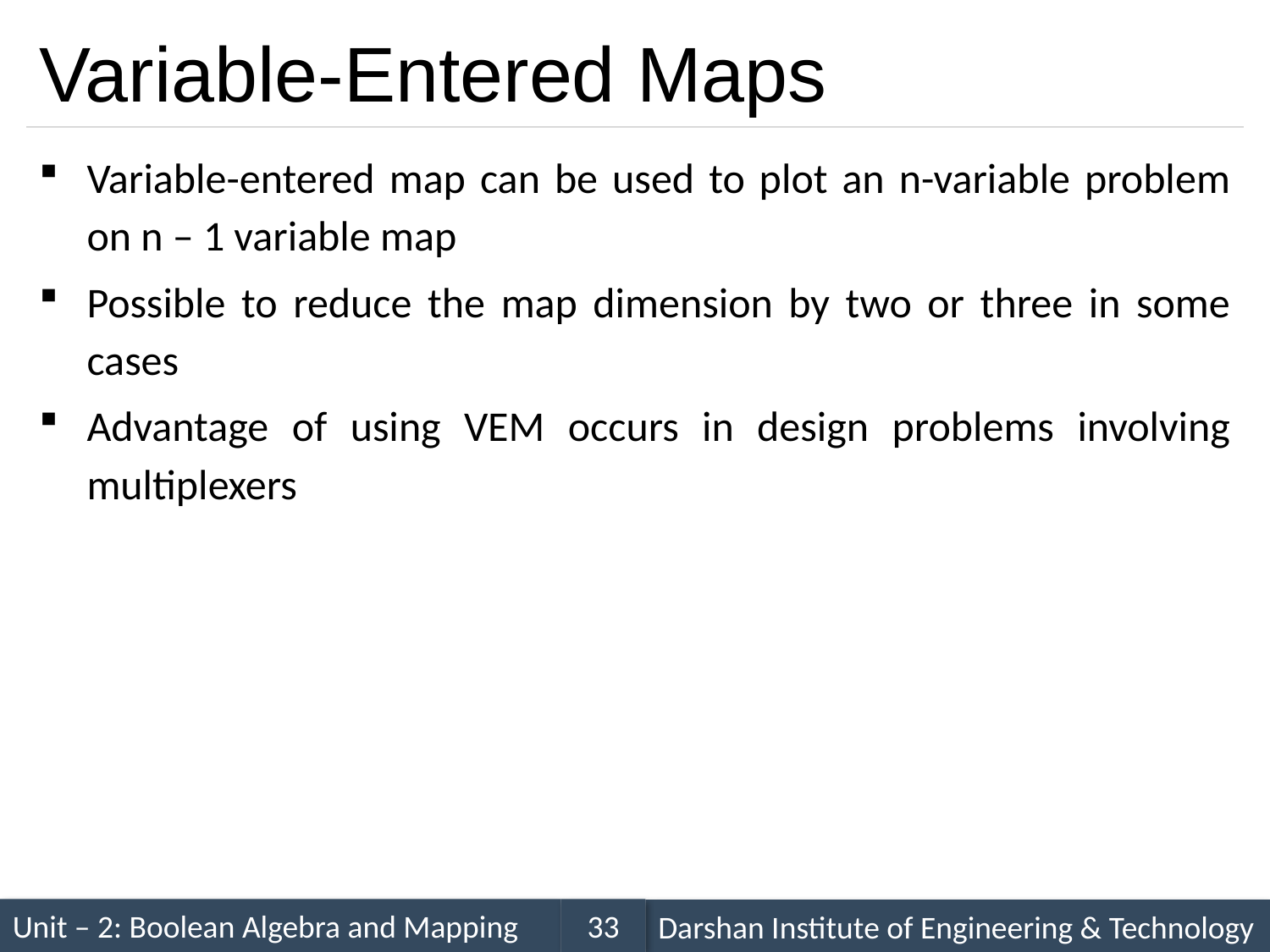

# Variable-Entered Maps
Variable-entered map can be used to plot an n-variable problem on n – 1 variable map
Possible to reduce the map dimension by two or three in some cases
Advantage of using VEM occurs in design problems involving multiplexers